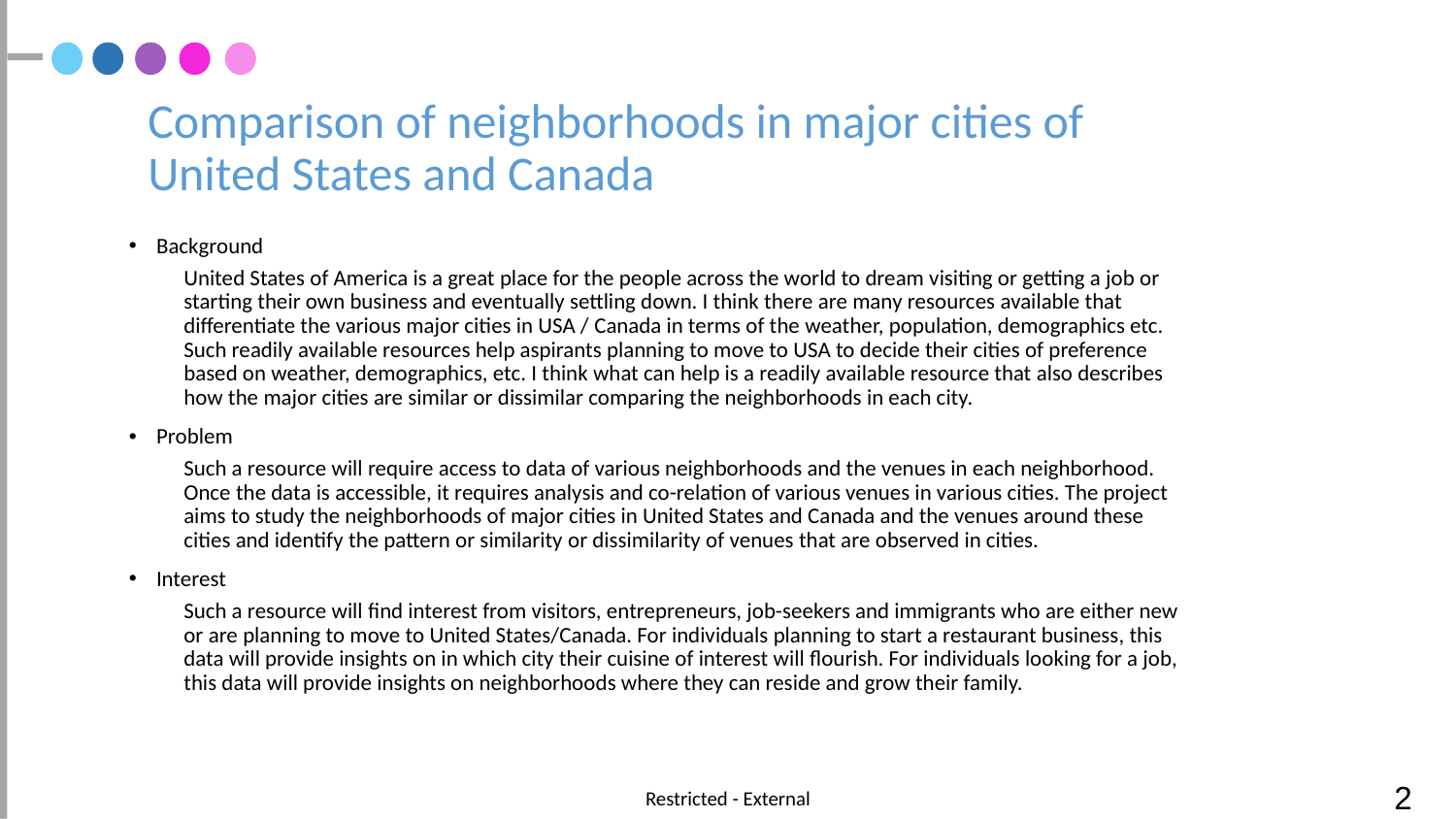

Comparison of neighborhoods in major cities of United States and Canada
Background
United States of America is a great place for the people across the world to dream visiting or getting a job or starting their own business and eventually settling down. I think there are many resources available that differentiate the various major cities in USA / Canada in terms of the weather, population, demographics etc. Such readily available resources help aspirants planning to move to USA to decide their cities of preference based on weather, demographics, etc. I think what can help is a readily available resource that also describes how the major cities are similar or dissimilar comparing the neighborhoods in each city.
Problem
Such a resource will require access to data of various neighborhoods and the venues in each neighborhood. Once the data is accessible, it requires analysis and co-relation of various venues in various cities. The project aims to study the neighborhoods of major cities in United States and Canada and the venues around these cities and identify the pattern or similarity or dissimilarity of venues that are observed in cities.
Interest
Such a resource will find interest from visitors, entrepreneurs, job-seekers and immigrants who are either new or are planning to move to United States/Canada. For individuals planning to start a restaurant business, this data will provide insights on in which city their cuisine of interest will flourish. For individuals looking for a job, this data will provide insights on neighborhoods where they can reside and grow their family.
2